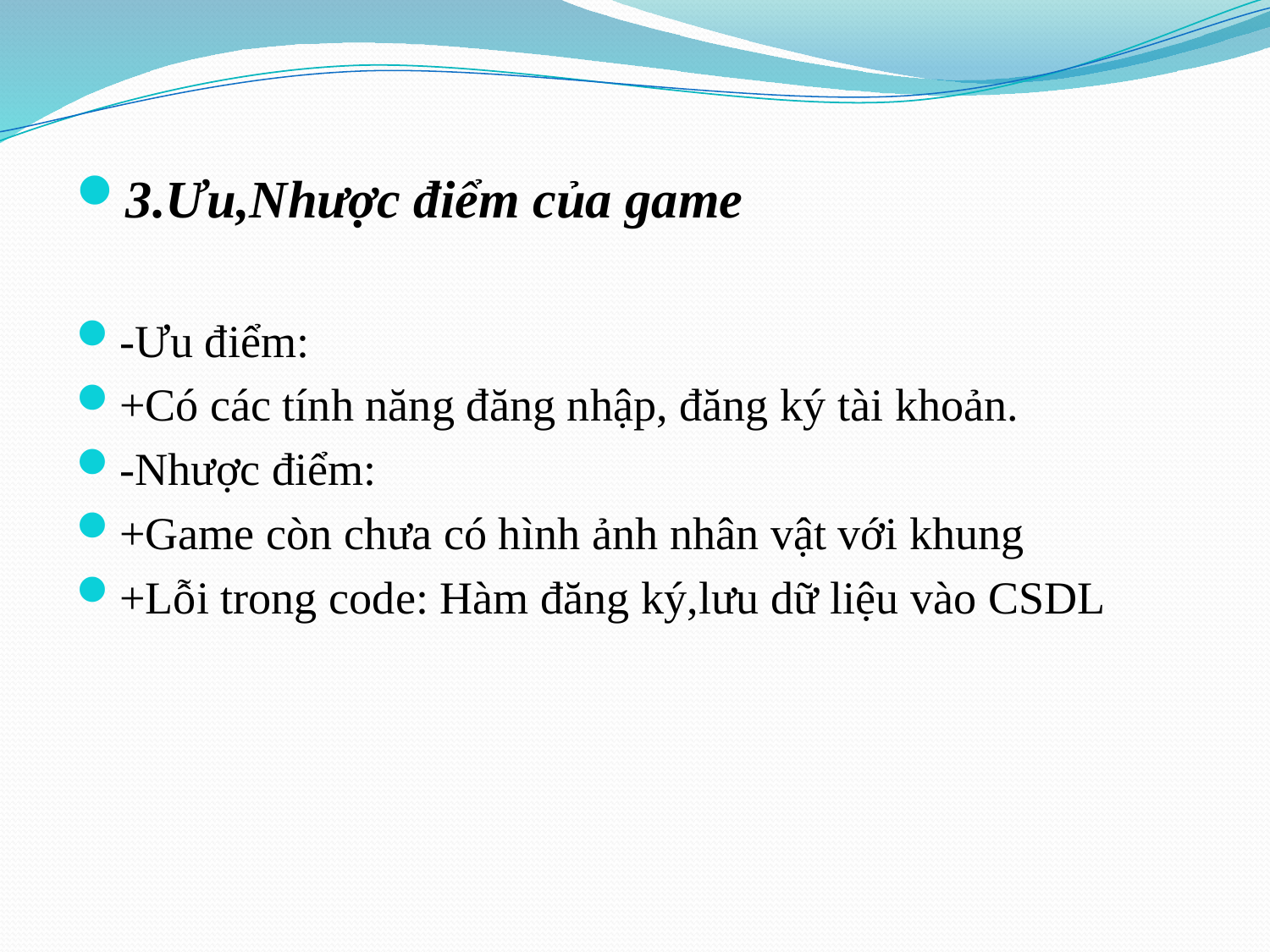

3.Ưu,Nhược điểm của game

-Ưu điểm:
+Có các tính năng đăng nhập, đăng ký tài khoản.
-Nhược điểm:
+Game còn chưa có hình ảnh nhân vật với khung
+Lỗi trong code: Hàm đăng ký,lưu dữ liệu vào CSDL